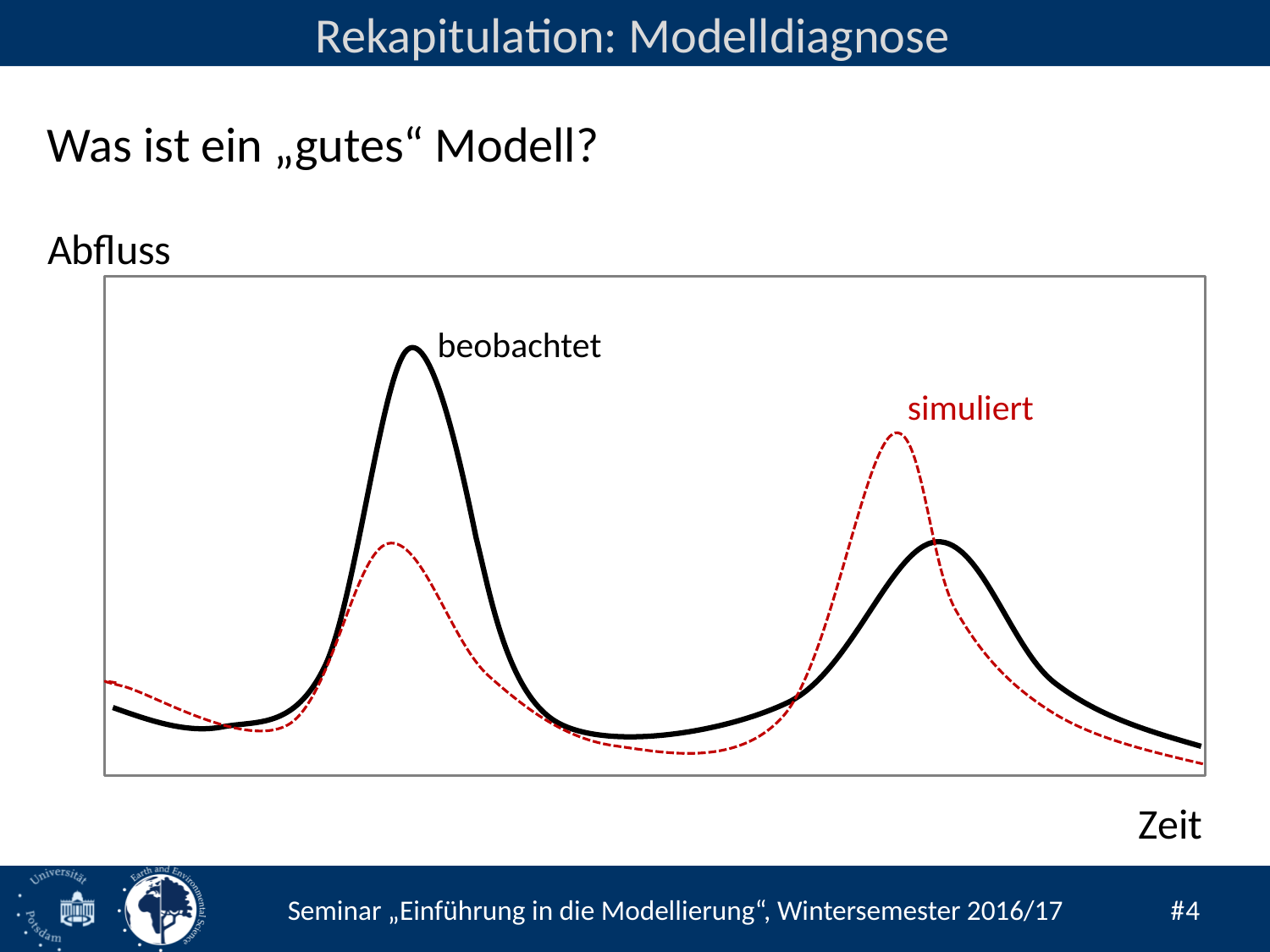

Rekapitulation: Modelldiagnose
Was ist ein „gutes“ Modell?
Abfluss

beobachtet

simuliert

Zeit